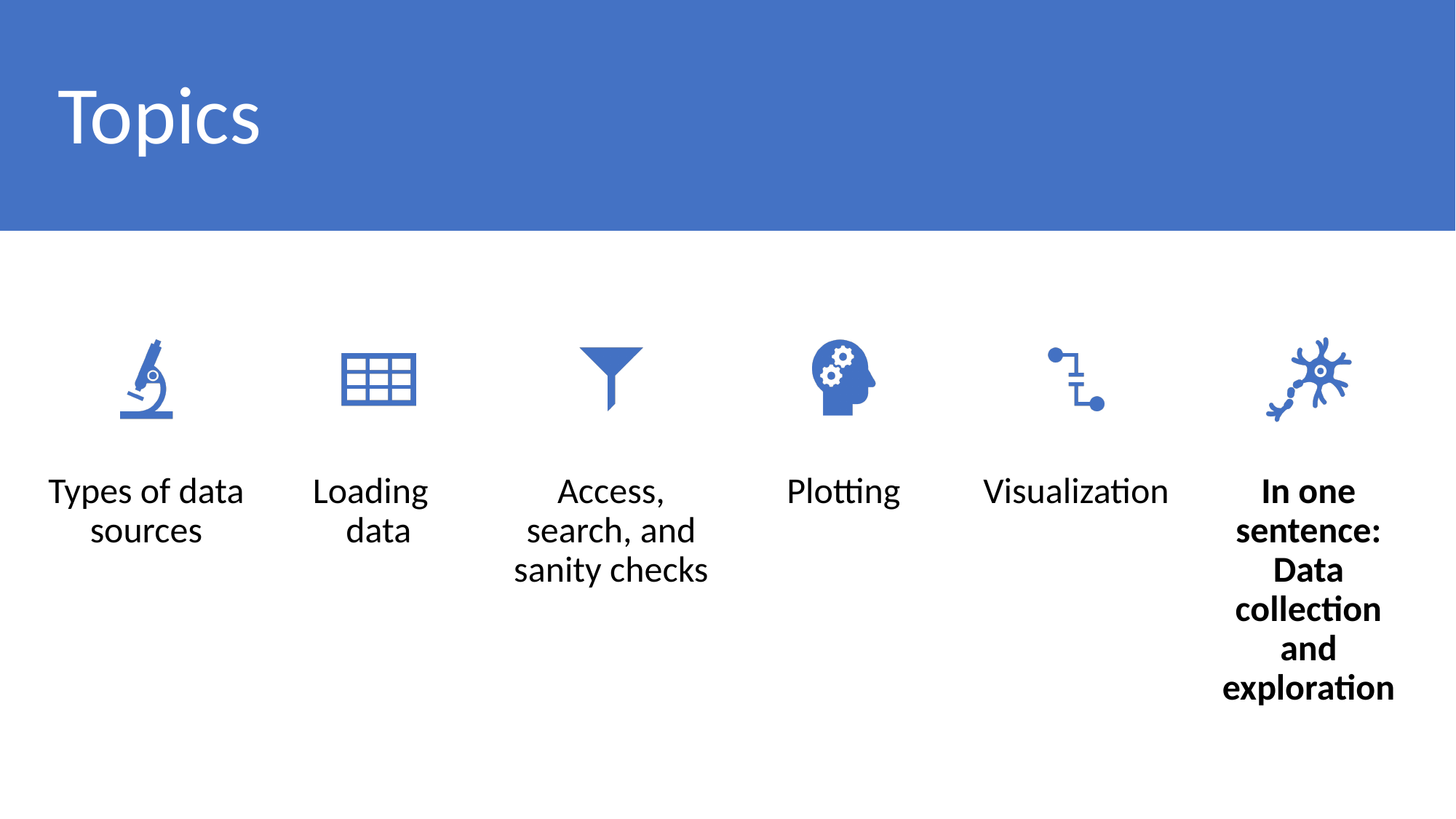

# Topics
Types of data sources
Loading   data
Access, search, and sanity checks
Plotting
Visualization
In one sentence: Data collection and exploration